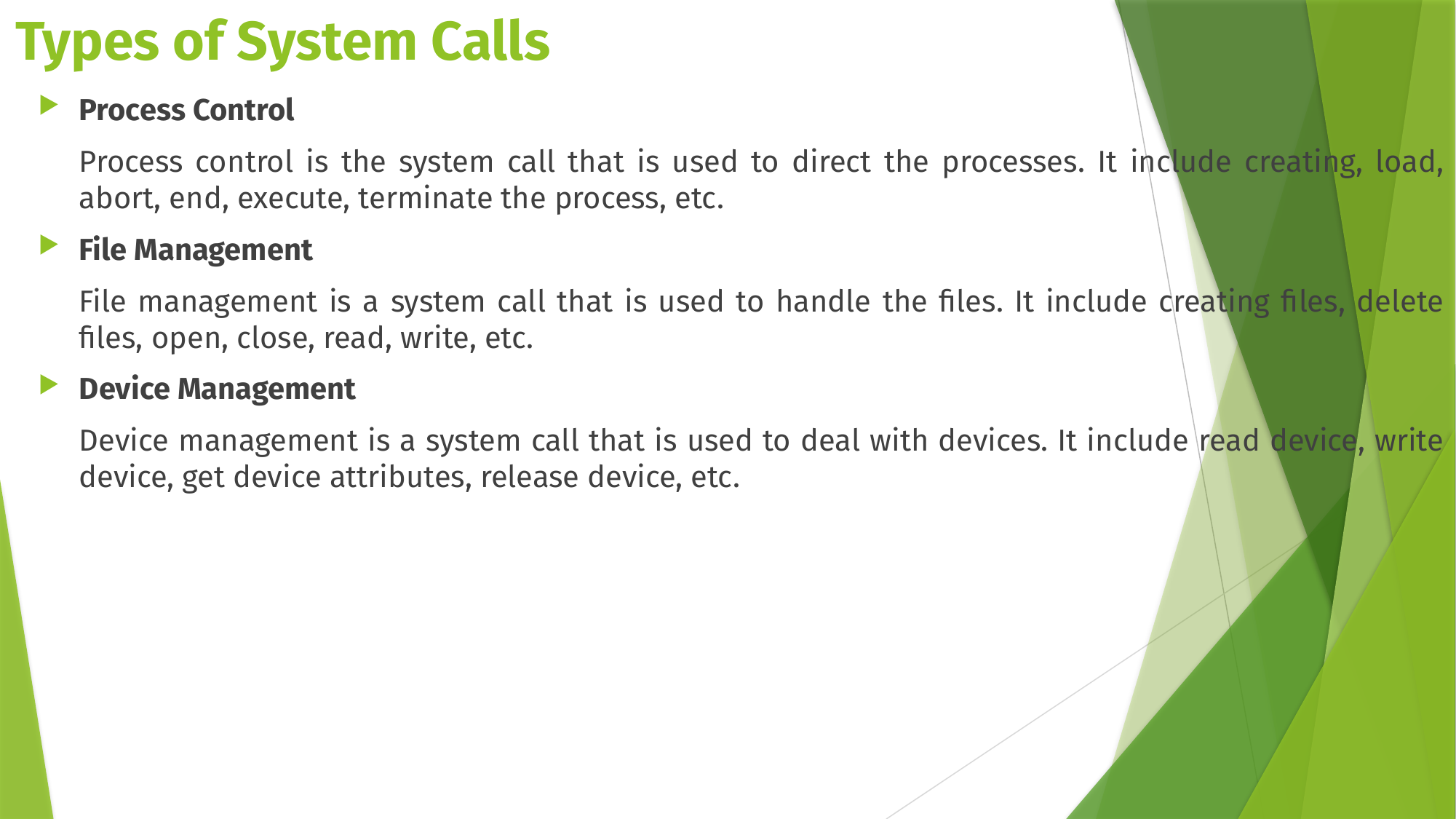

# Types of System Calls
Process Control
	Process control is the system call that is used to direct the processes. It include creating, load, abort, end, execute, terminate the process, etc.
File Management
	File management is a system call that is used to handle the files. It include creating files, delete files, open, close, read, write, etc.
Device Management
	Device management is a system call that is used to deal with devices. It include read device, write device, get device attributes, release device, etc.